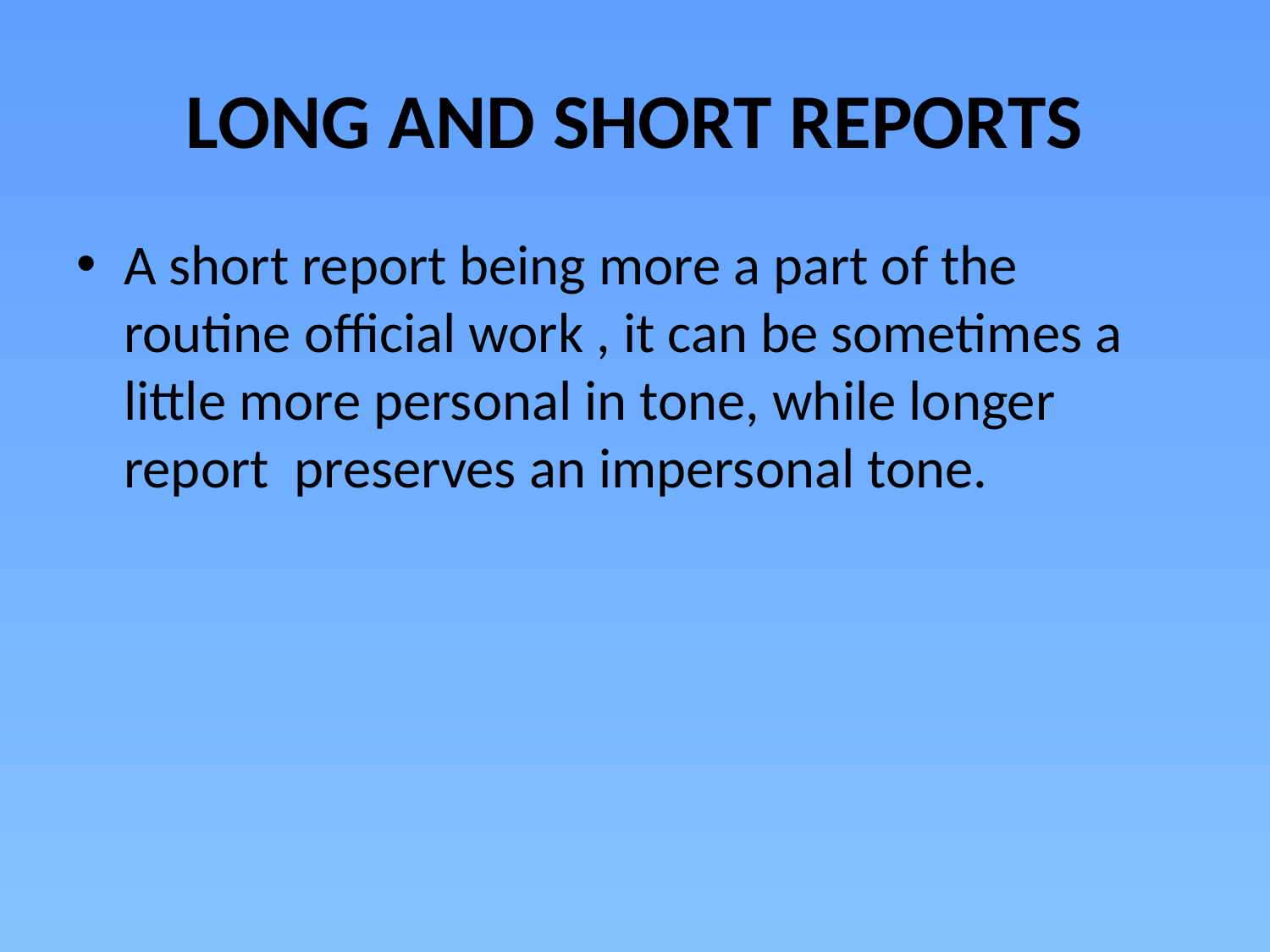

# LONG AND SHORT REPORTS
A short report being more a part of the routine official work , it can be sometimes a little more personal in tone, while longer report  preserves an impersonal tone.